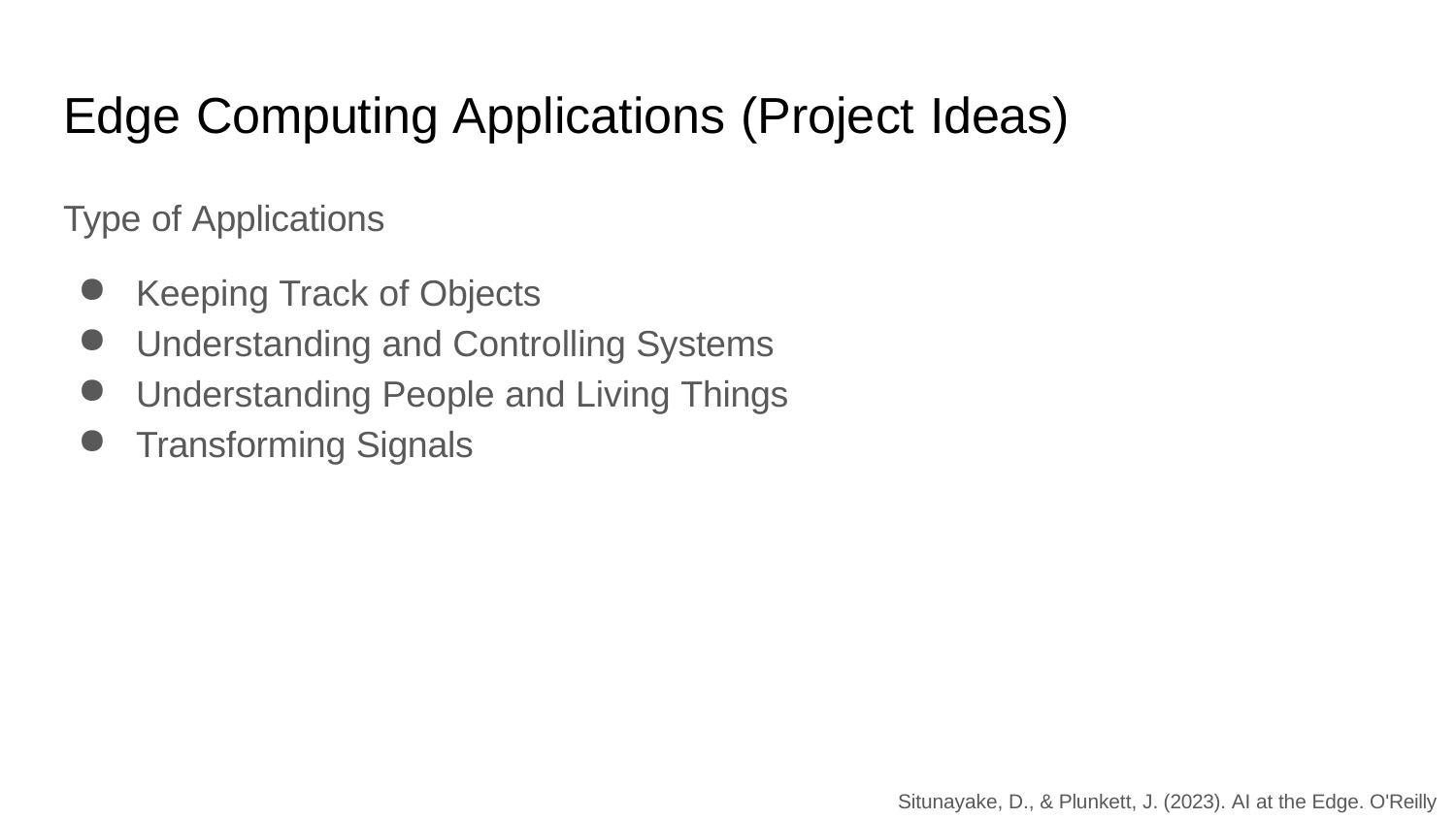

# Edge Computing Applications (Project Ideas)
Type of Applications
Keeping Track of Objects
Understanding and Controlling Systems
Understanding People and Living Things
Transforming Signals
Situnayake, D., & Plunkett, J. (2023). AI at the Edge. O'Reilly